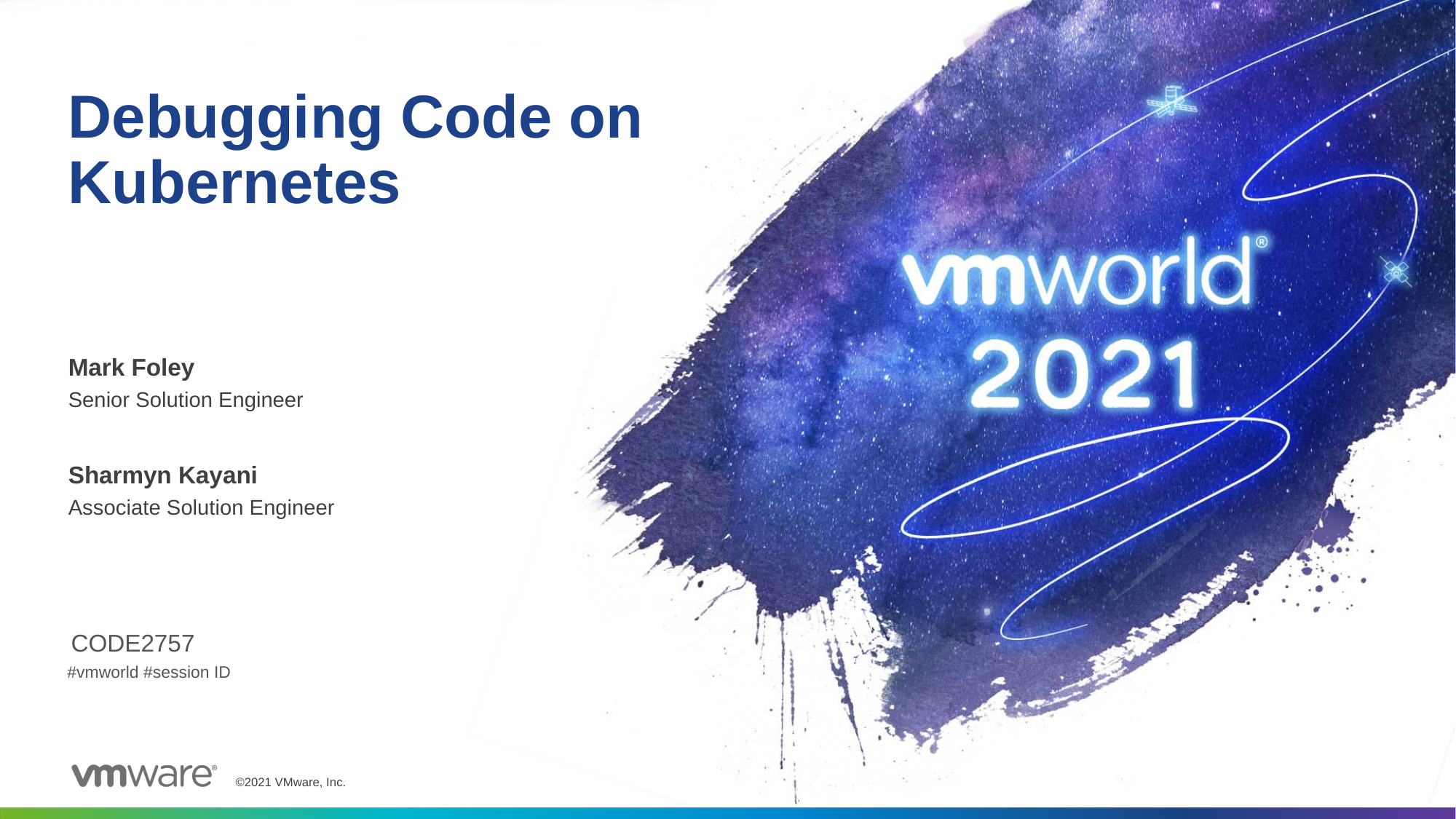

# Debugging Code on Kubernetes

Mark Foley
Senior Solution Engineer
Sharmyn Kayani
Associate Solution Engineer
CODE2757
#vmworld #session ID